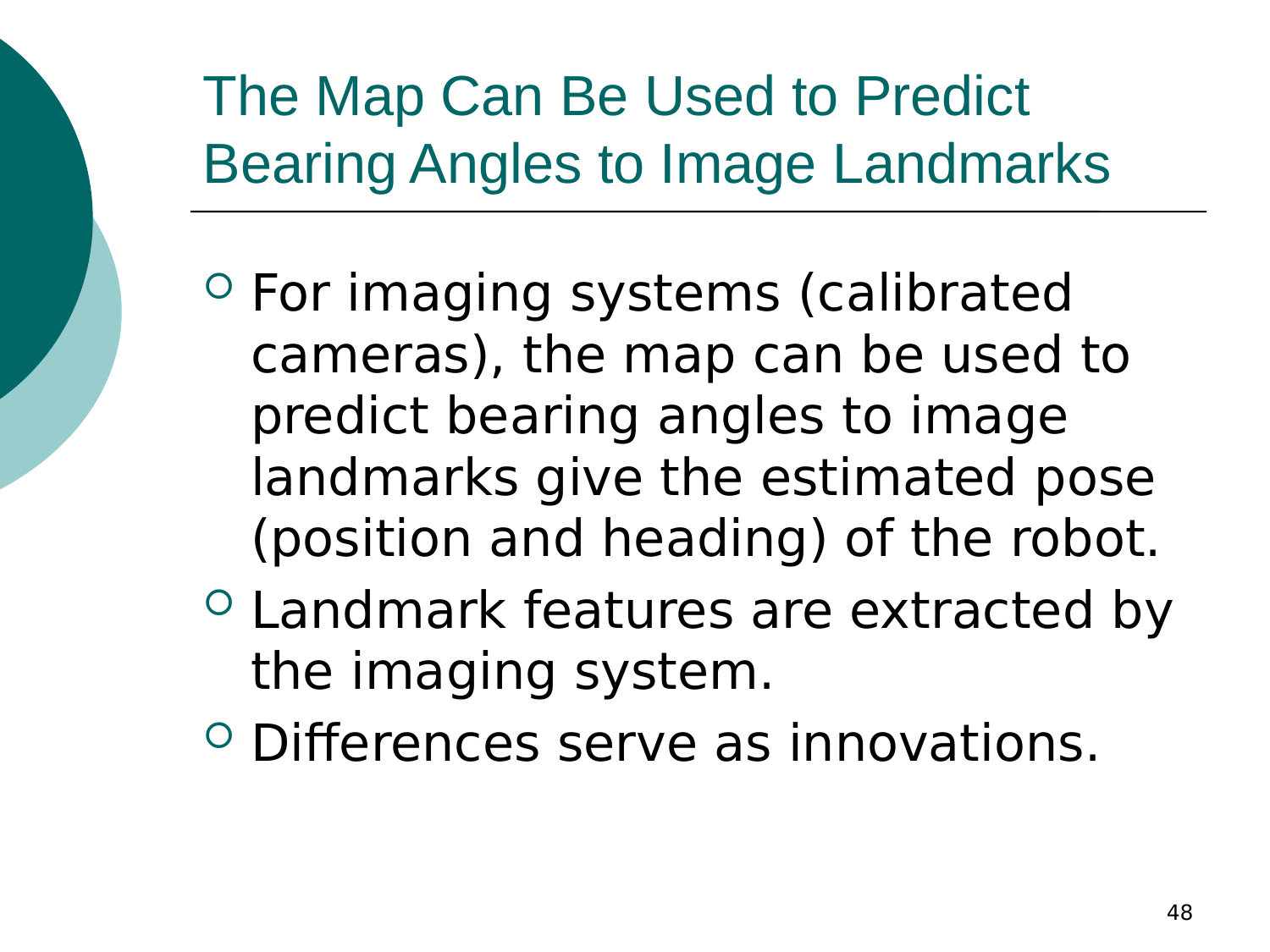

# The Map Can Be Used to Predict Bearing Angles to Image Landmarks
For imaging systems (calibrated cameras), the map can be used to predict bearing angles to image landmarks give the estimated pose (position and heading) of the robot.
Landmark features are extracted by the imaging system.
Differences serve as innovations.
48